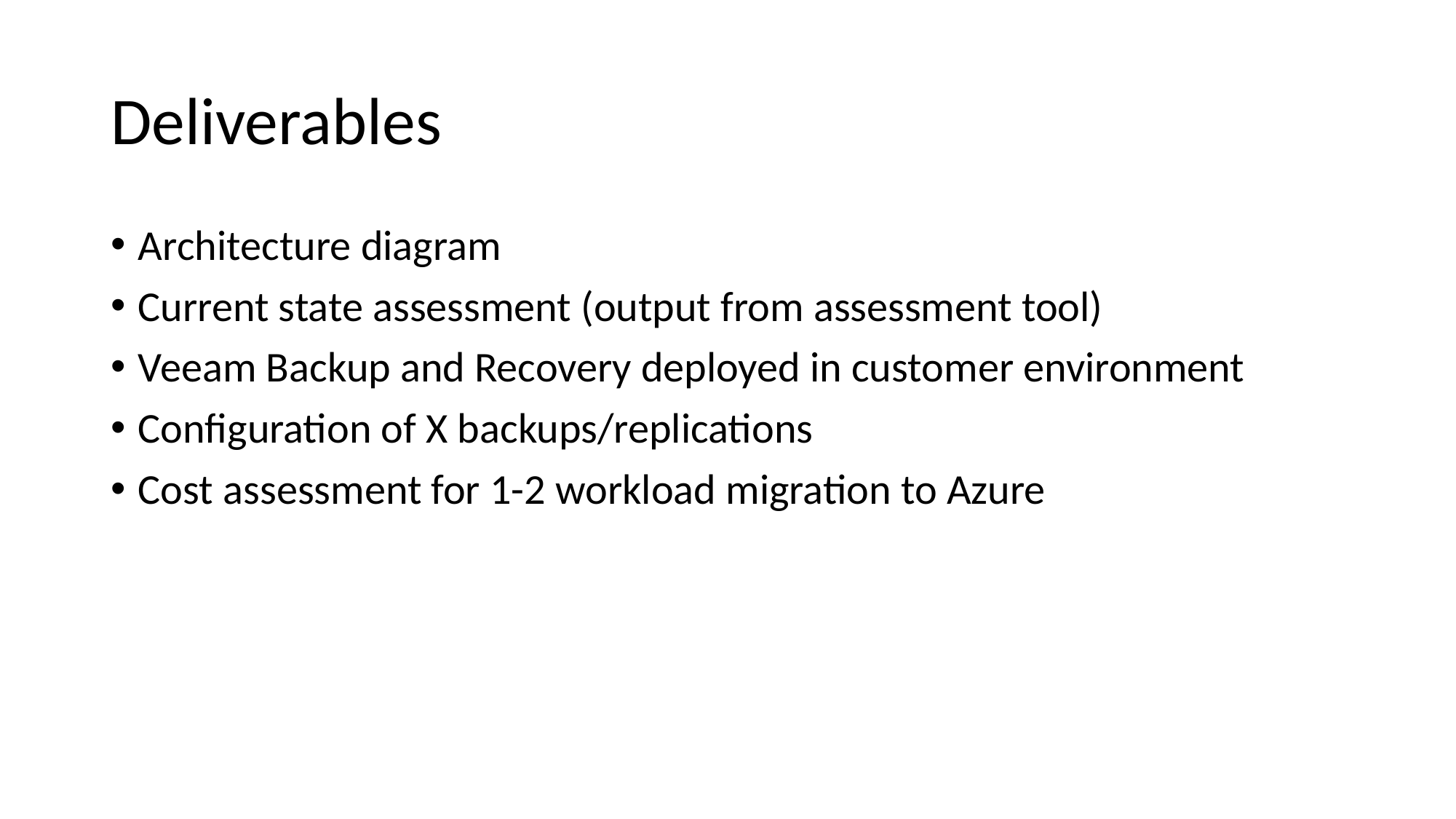

# Deliverables
Architecture diagram
Current state assessment (output from assessment tool)
Veeam Backup and Recovery deployed in customer environment
Configuration of X backups/replications
Cost assessment for 1-2 workload migration to Azure